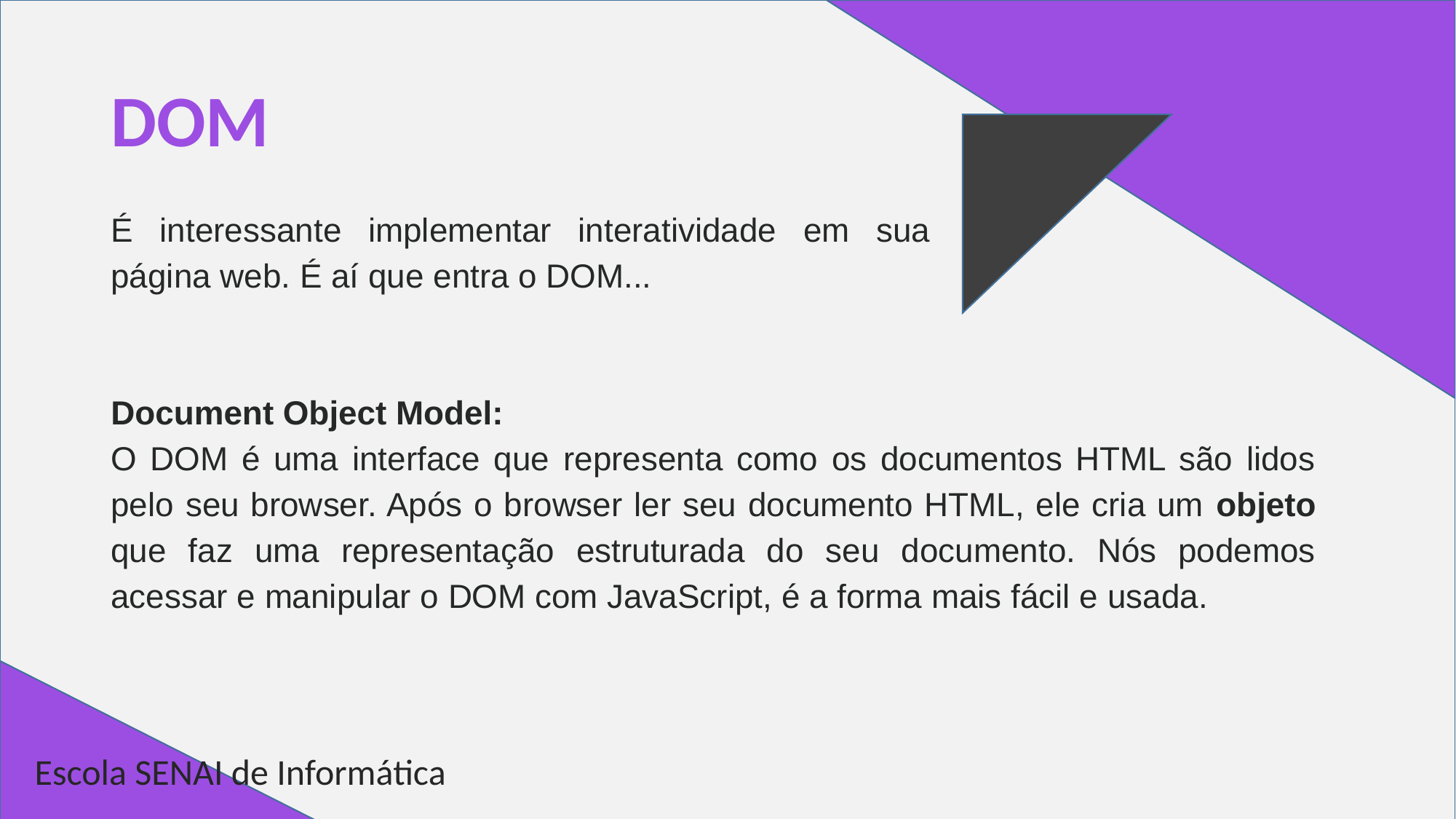

# DOM
É interessante implementar interatividade em sua página web. É aí que entra o DOM...
Document Object Model:
O DOM é uma interface que representa como os documentos HTML são lidos pelo seu browser. Após o browser ler seu documento HTML, ele cria um objeto que faz uma representação estruturada do seu documento. Nós podemos acessar e manipular o DOM com JavaScript, é a forma mais fácil e usada.